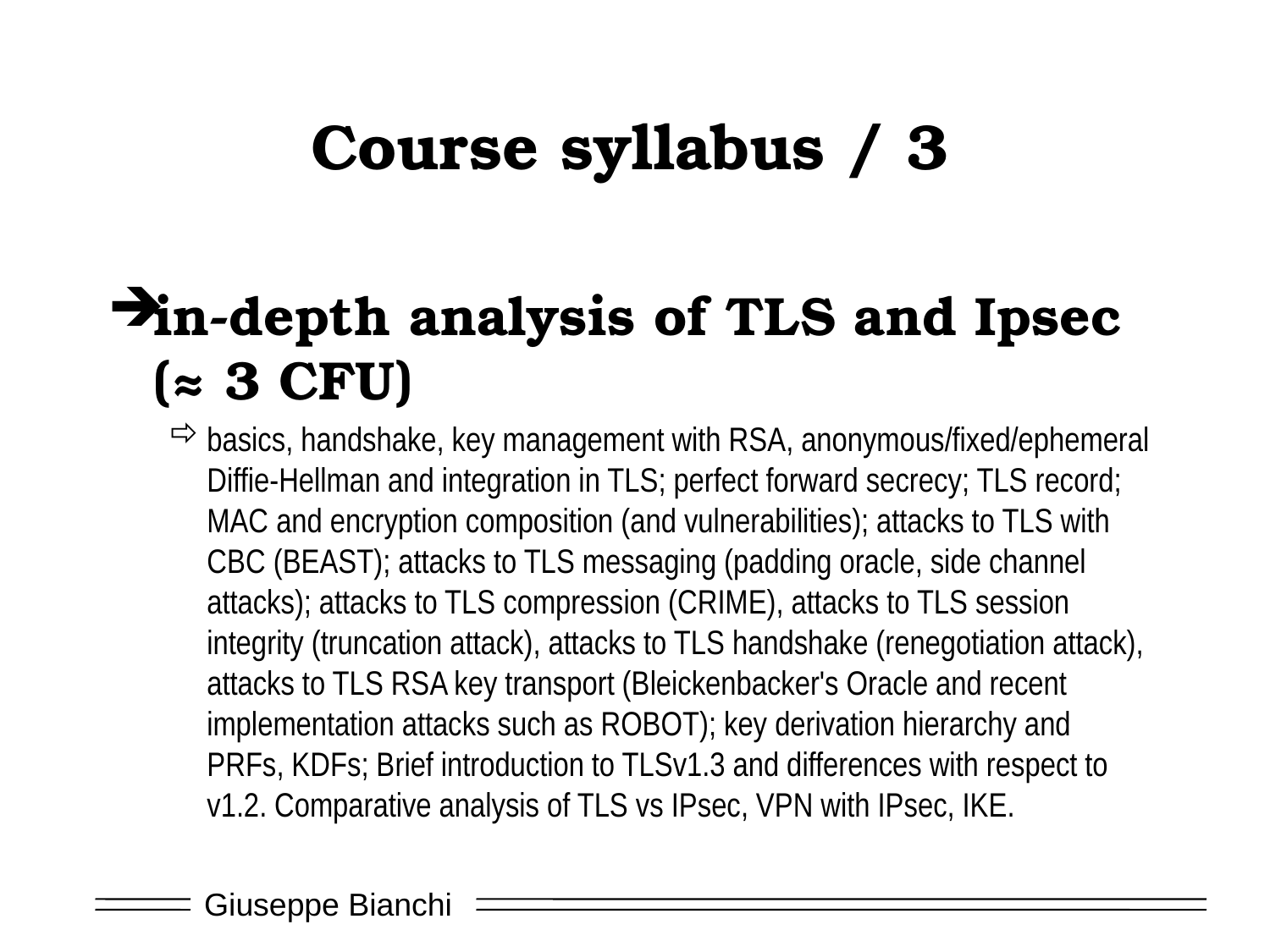

# Course syllabus / 3
in-depth analysis of TLS and Ipsec (≈ 3 CFU)
basics, handshake, key management with RSA, anonymous/fixed/ephemeral Diffie-Hellman and integration in TLS; perfect forward secrecy; TLS record; MAC and encryption composition (and vulnerabilities); attacks to TLS with CBC (BEAST); attacks to TLS messaging (padding oracle, side channel attacks); attacks to TLS compression (CRIME), attacks to TLS session integrity (truncation attack), attacks to TLS handshake (renegotiation attack), attacks to TLS RSA key transport (Bleickenbacker's Oracle and recent implementation attacks such as ROBOT); key derivation hierarchy and PRFs, KDFs; Brief introduction to TLSv1.3 and differences with respect to v1.2. Comparative analysis of TLS vs IPsec, VPN with IPsec, IKE.